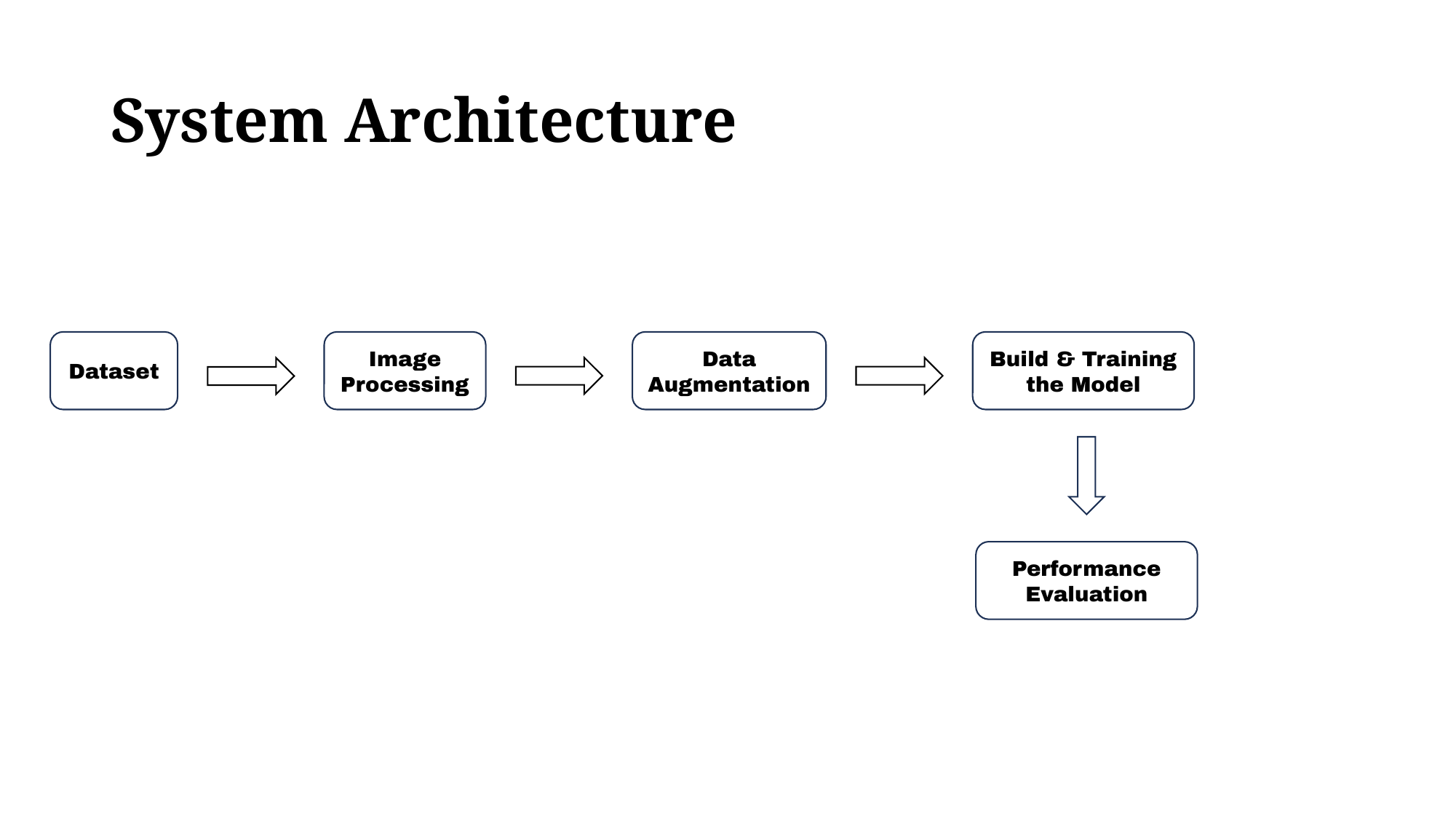

# System Architecture
Data Augmentation
Build & Training the Model
Image Processing
Dataset

Performance Evaluation